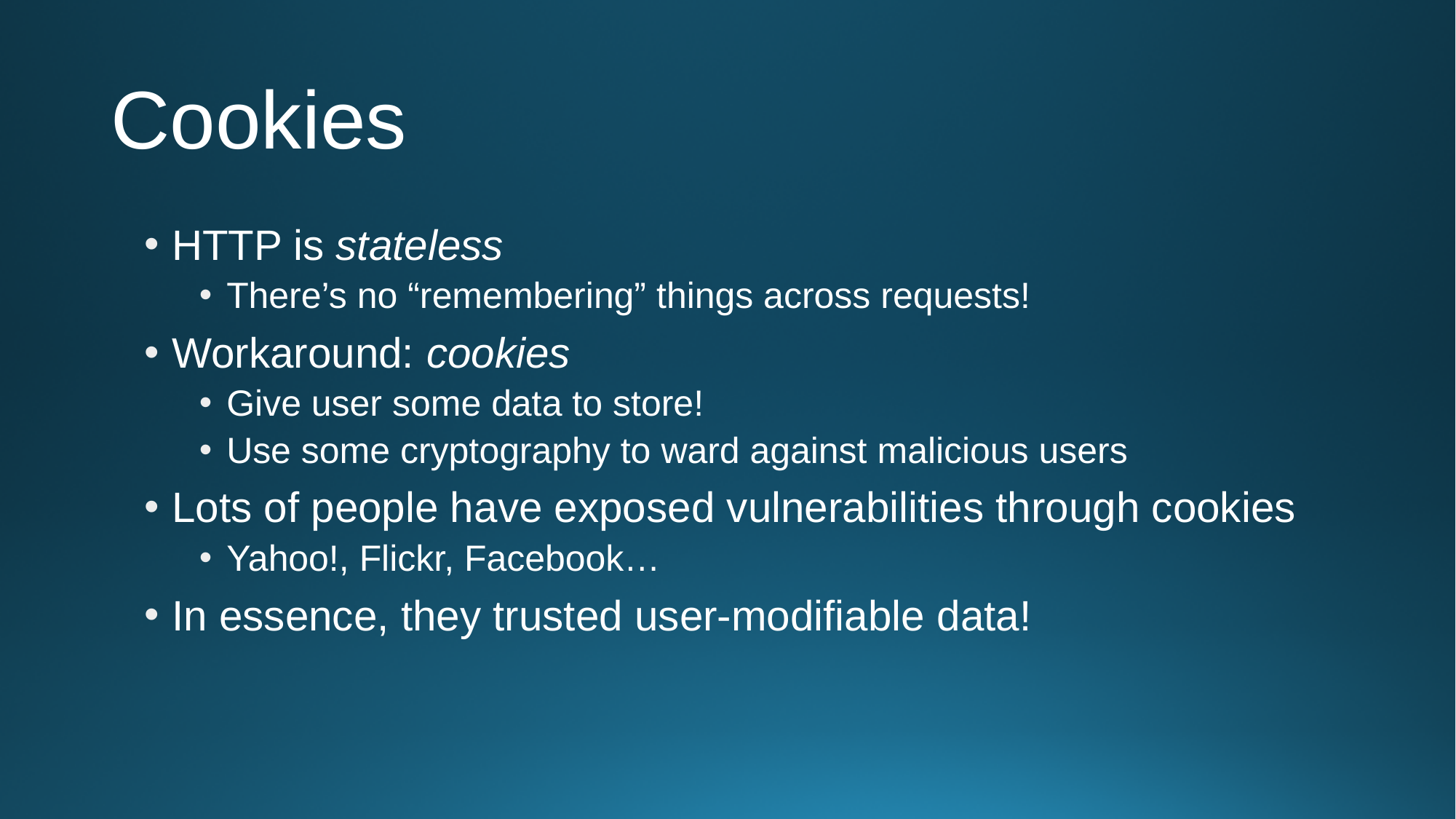

# Cookies
HTTP is stateless
There’s no “remembering” things across requests!
Workaround: cookies
Give user some data to store!
Use some cryptography to ward against malicious users
Lots of people have exposed vulnerabilities through cookies
Yahoo!, Flickr, Facebook…
In essence, they trusted user-modifiable data!